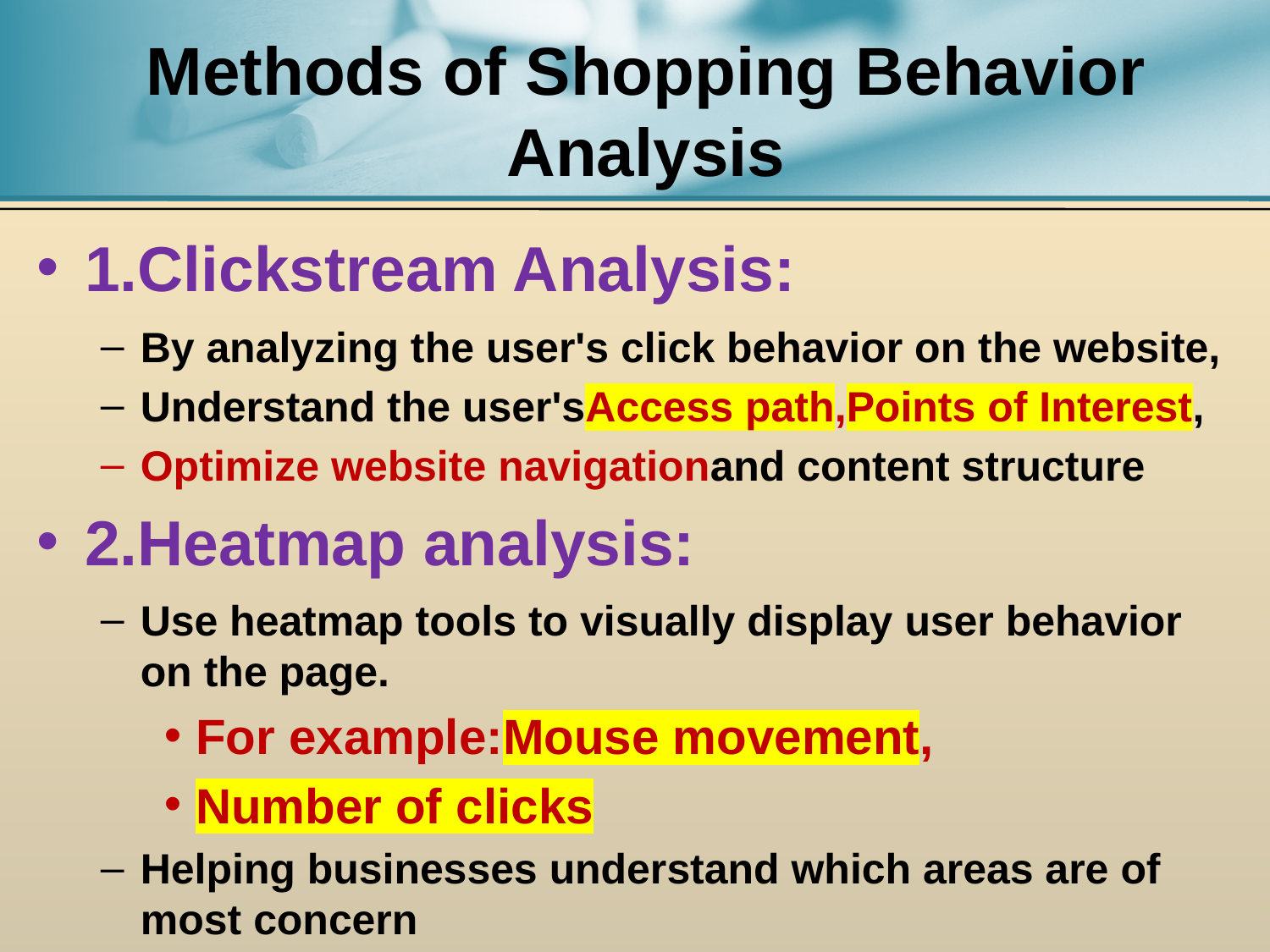

# Methods of Shopping Behavior Analysis
1.Clickstream Analysis:
By analyzing the user's click behavior on the website,
Understand the user'sAccess path,Points of Interest,
Optimize website navigationand content structure
2.Heatmap analysis:
Use heatmap tools to visually display user behavior on the page.
For example:Mouse movement,
Number of clicks
Helping businesses understand which areas are of most concern